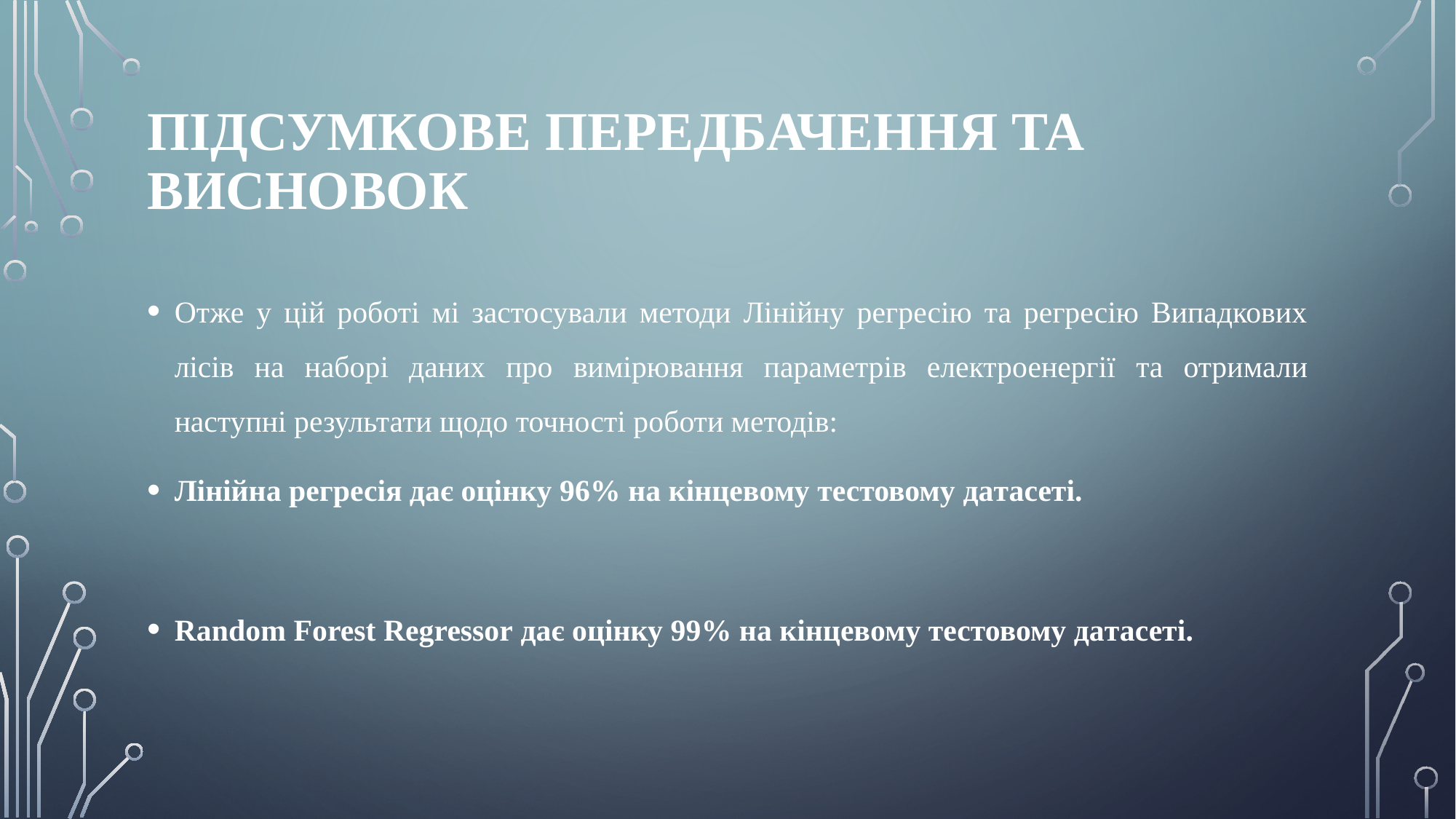

# Підсумкове передбачення та висновок
Отже у цій роботі мі застосували методи Лінійну регресію та регресію Випадкових лісів на наборі даних про вимірювання параметрів електроенергії та отримали наступні результати щодо точності роботи методів:
Лінійна регресія дає оцінку 96% на кінцевому тестовому датасеті.

Random Forest Regressor дає оцінку 99% на кінцевому тестовому датасеті.